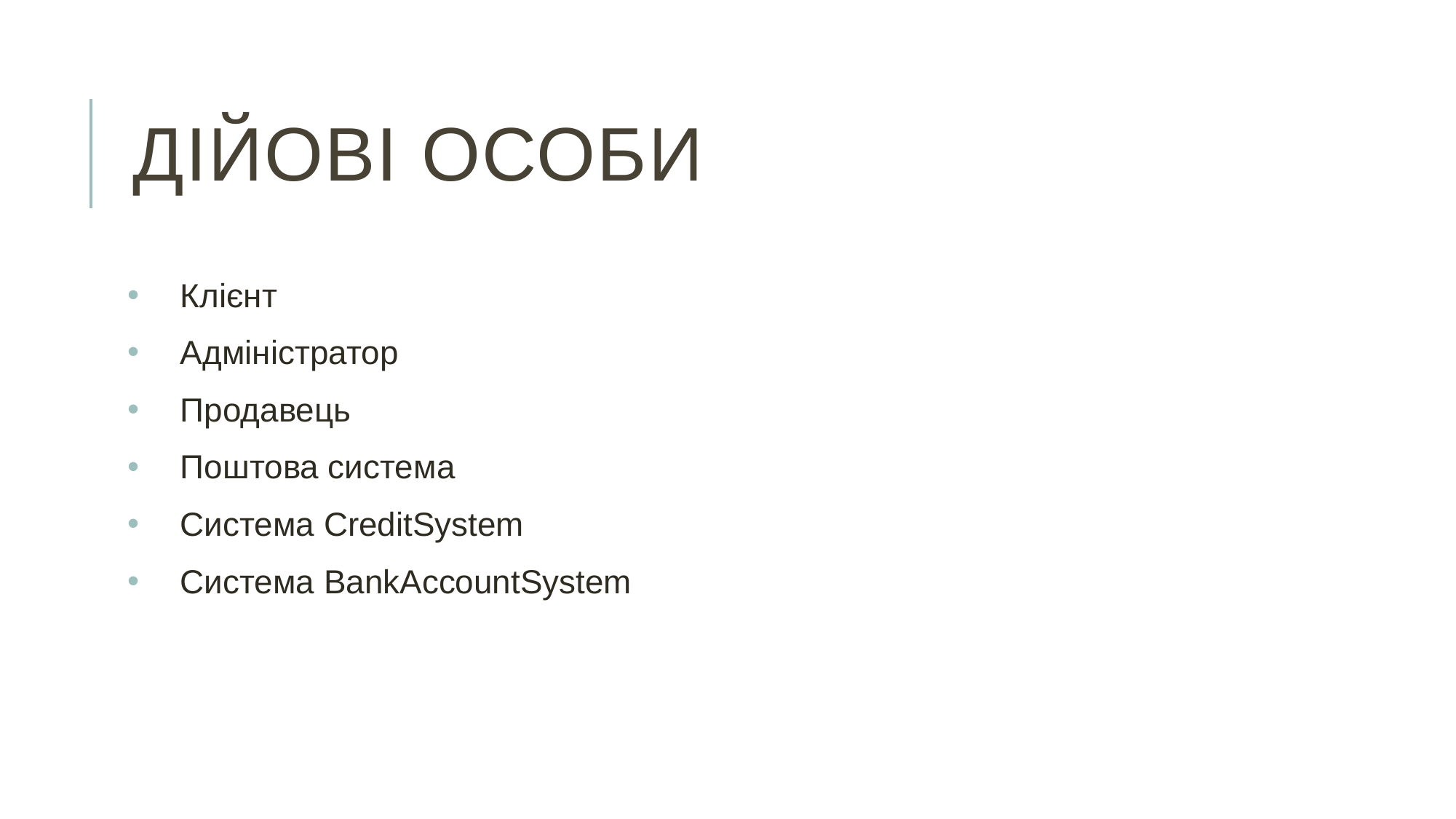

# Дійові Особи
Клієнт
Адміністратор
Продавець
Поштова система
Система CreditSystem
Система BankAccountSystem